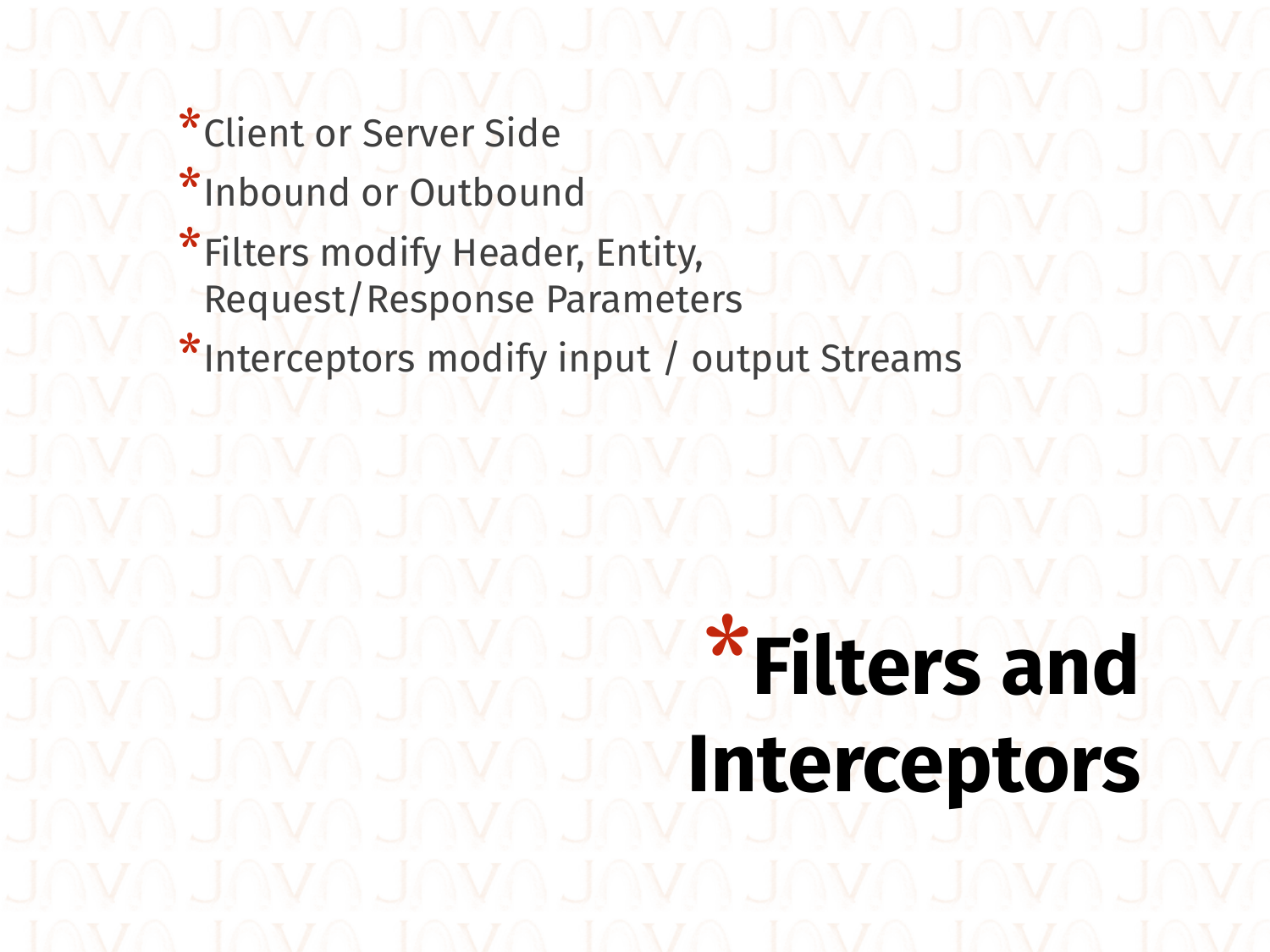

Client or Server Side
Inbound or Outbound
Filters modify Header, Entity, Request/Response Parameters
Interceptors modify input / output Streams
# Filters and Interceptors